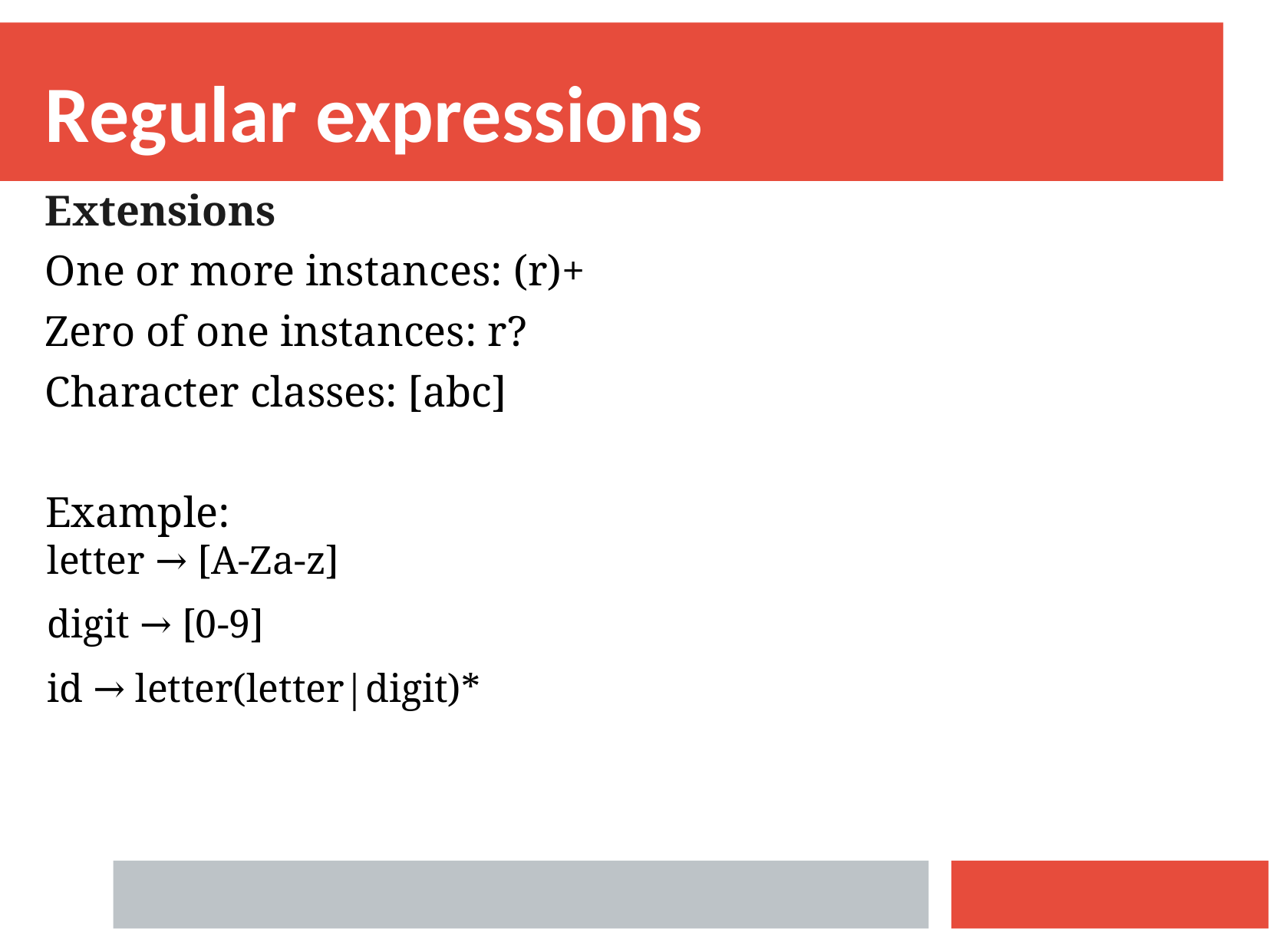

Regular expressions
Extensions
One or more instances: (r)+
Zero of one instances: r?
Character classes: [abc]

Example:
letter → [A-Za-z]
digit → [0-9]
id → letter(letter|digit)*